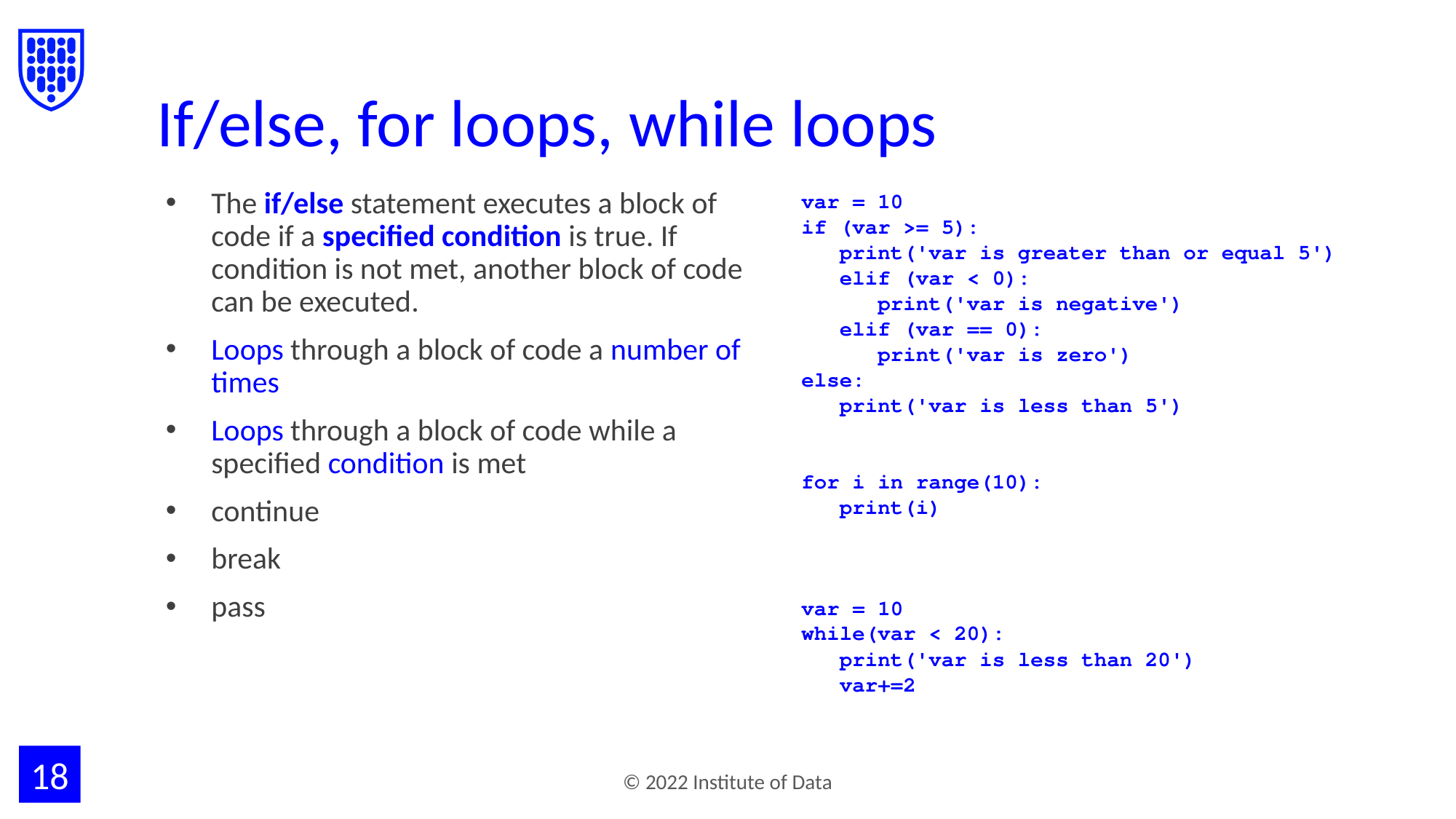

# If/else, for loops, while loops
The if/else statement executes a block of code if a specified condition is true. If condition is not met, another block of code can be executed.
Loops through a block of code a number of times
Loops through a block of code while a specified condition is met
continue
break
pass
var = 10
if (var >= 5):
   print('var is greater than or equal 5')
   elif (var < 0):
      print('var is negative')
   elif (var == 0):
      print('var is zero')
else:
   print('var is less than 5')
for i in range(10):
   print(i)
var = 10
while(var < 20):
   print('var is less than 20')
   var+=2